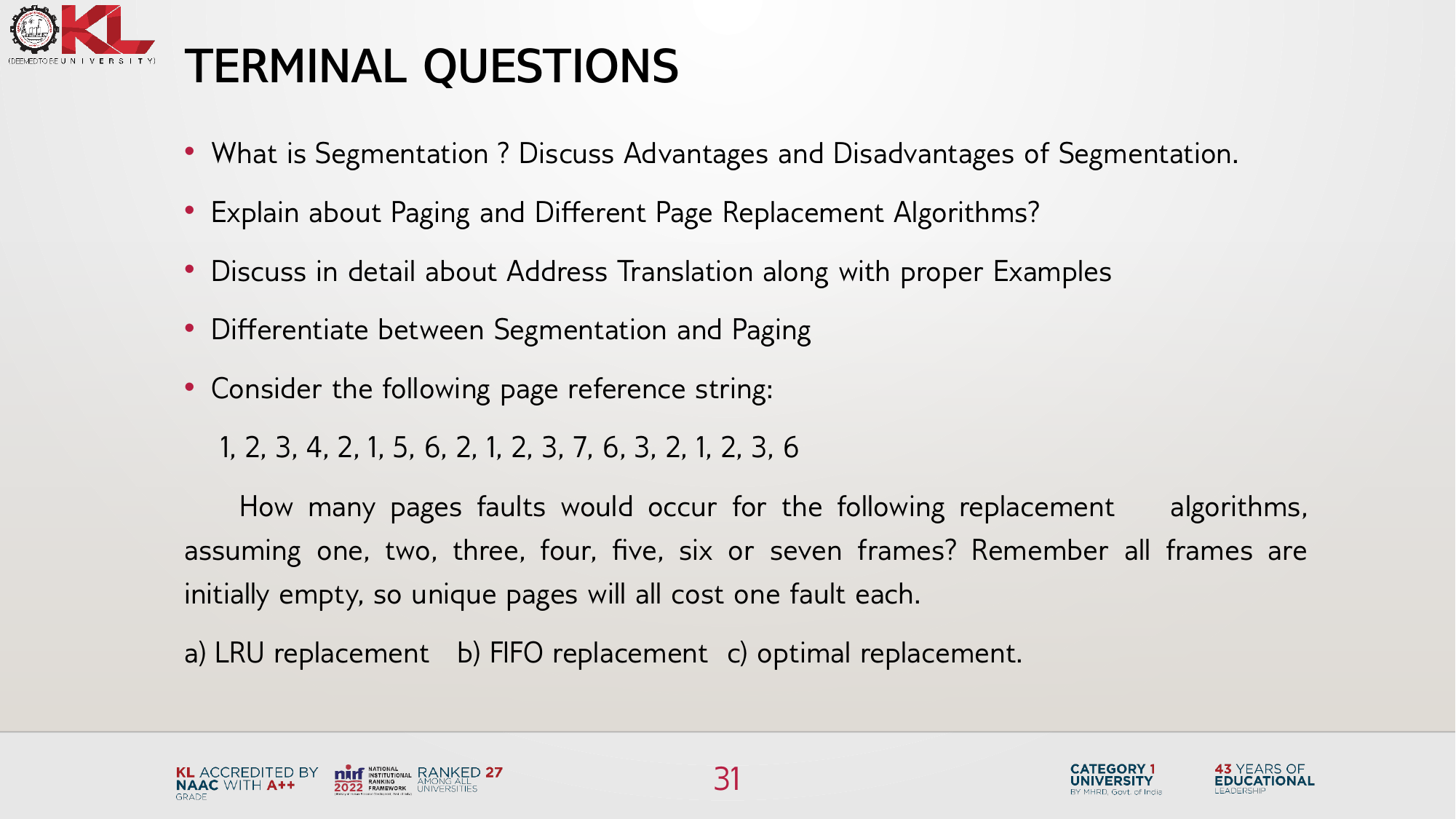

# TERMINAL QUESTIONS
What is Segmentation ? Discuss Advantages and Disadvantages of Segmentation.
Explain about Paging and Different Page Replacement Algorithms?
Discuss in detail about Address Translation along with proper Examples
Differentiate between Segmentation and Paging
Consider the following page reference string:
    1, 2, 3, 4, 2, 1, 5, 6, 2, 1, 2, 3, 7, 6, 3, 2, 1, 2, 3, 6
    How many pages faults would occur for the following replacement    algorithms, assuming one, two, three, four, five, six or seven frames? Remember all frames are initially empty, so unique pages will all cost one fault each.
a) LRU replacement   b) FIFO replacement  c) optimal replacement.
31